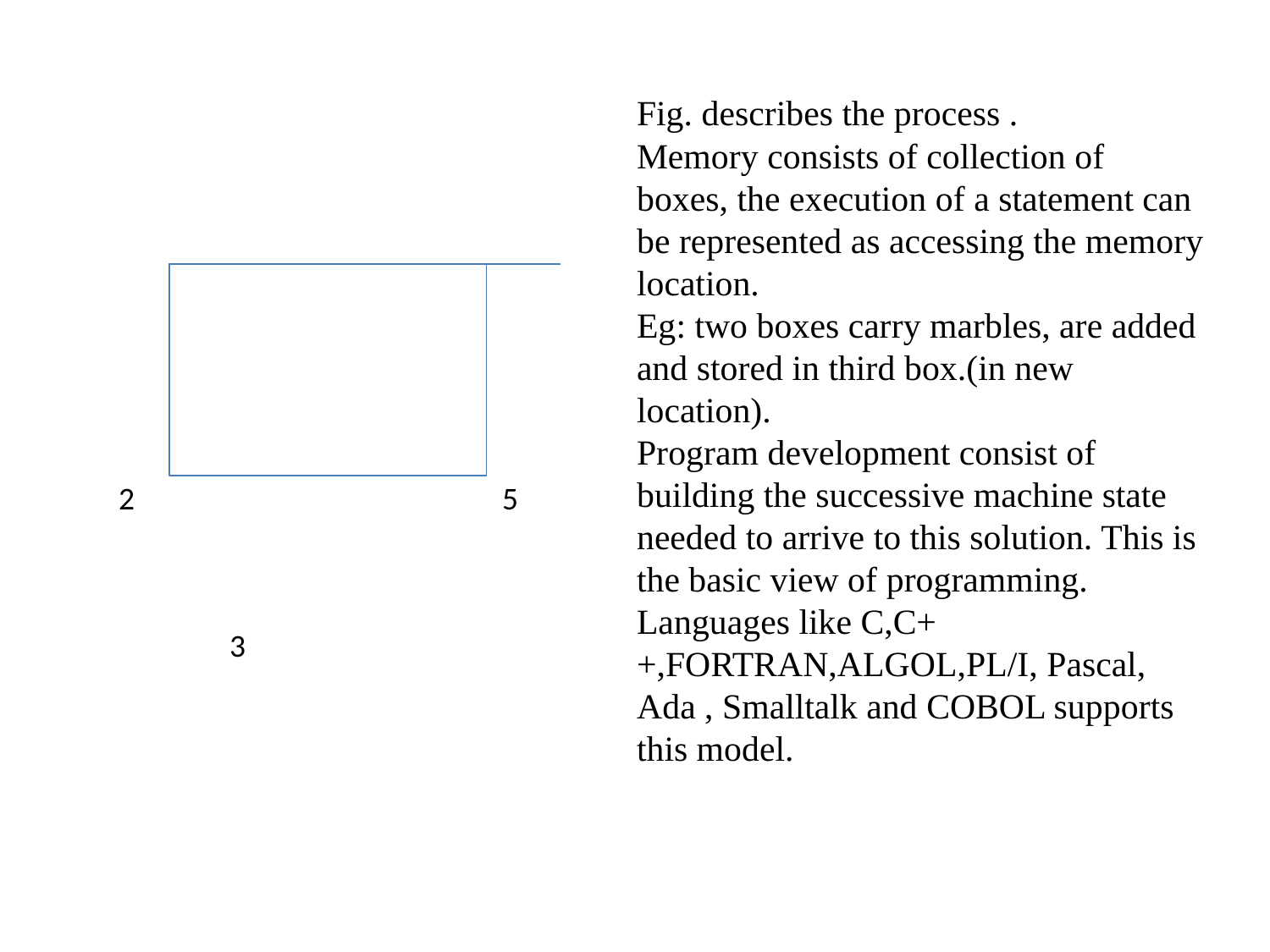

Fig. describes the process .
Memory consists of collection of boxes, the execution of a statement can be represented as accessing the memory location.
Eg: two boxes carry marbles, are added and stored in third box.(in new location).
Program development consist of building the successive machine state needed to arrive to this solution. This is the basic view of programming.
Languages like C,C++,FORTRAN,ALGOL,PL/I, Pascal,  Ada , Smalltalk and COBOL supports this model.

|  |  |  |  |
| --- | --- | --- | --- |
|  |  |  |  |
| 2 |  |  | 5 |
|  |  |  |  |
|  | 3 |  |  |
|  |  |  |  |
|  |  |  |  |
|  |  |  |  |